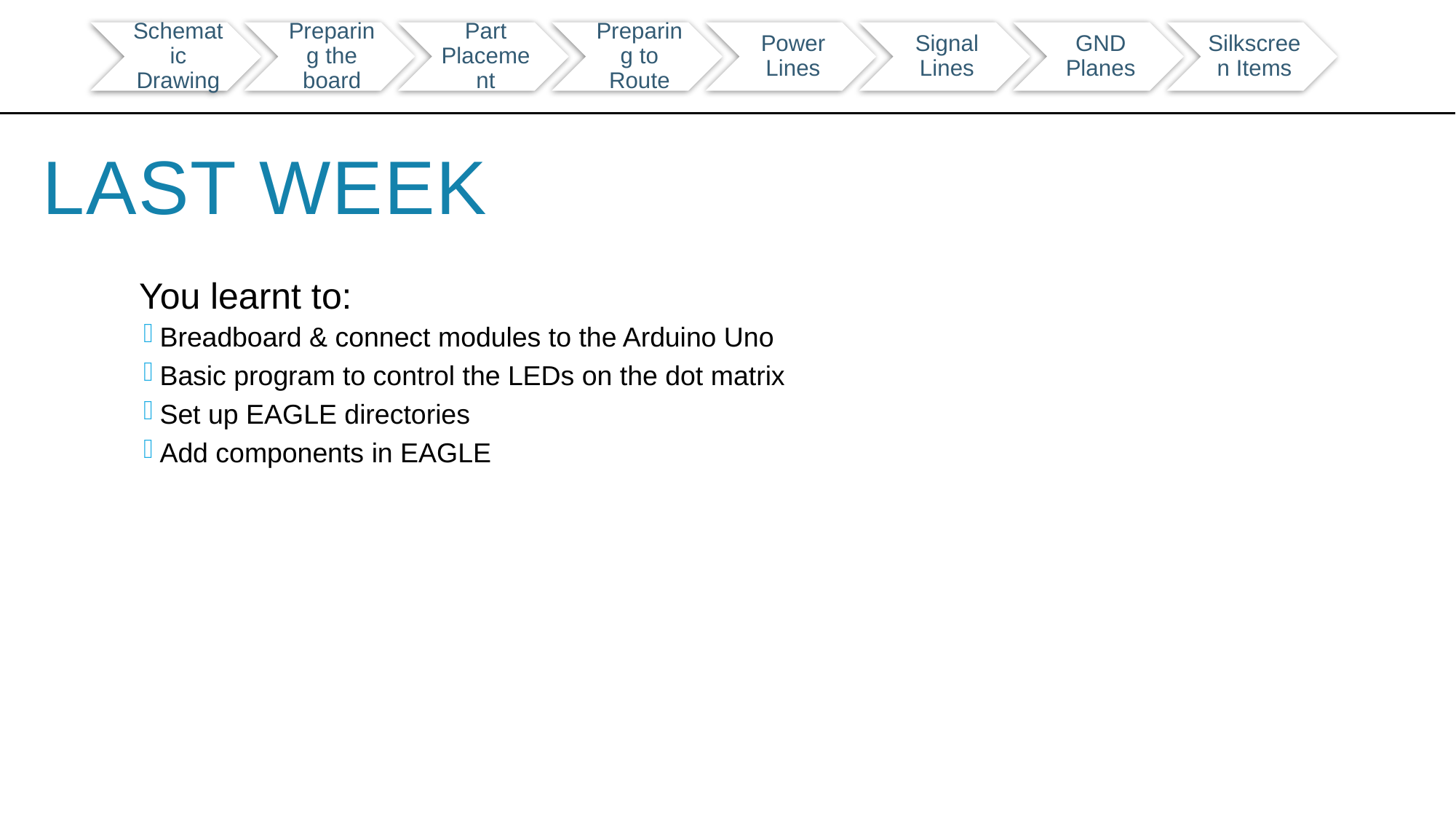

Schematic Drawing
Preparing the board
Part Placement
Preparing to Route
Power Lines
Signal Lines
GND Planes
Silkscreen Items
Last week
You learnt to:
Breadboard & connect modules to the Arduino Uno
Basic program to control the LEDs on the dot matrix
Set up EAGLE directories
Add components in EAGLE